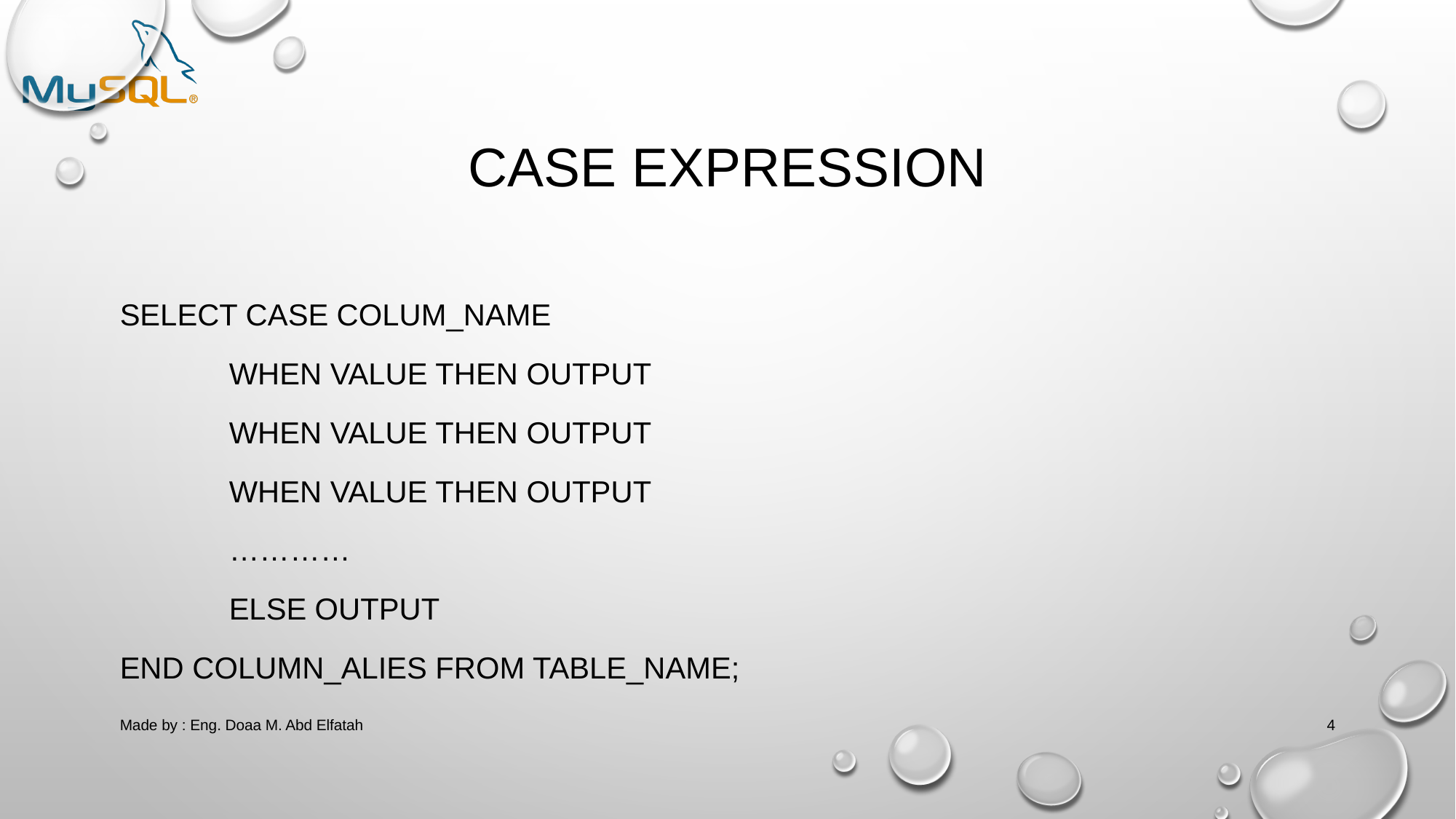

# Case expression
SELECT case colum_name
	when value then output
	when value then output
	when value then output
	…………
	else output
end column_alies FROM table_name;
Made by : Eng. Doaa M. Abd Elfatah
4